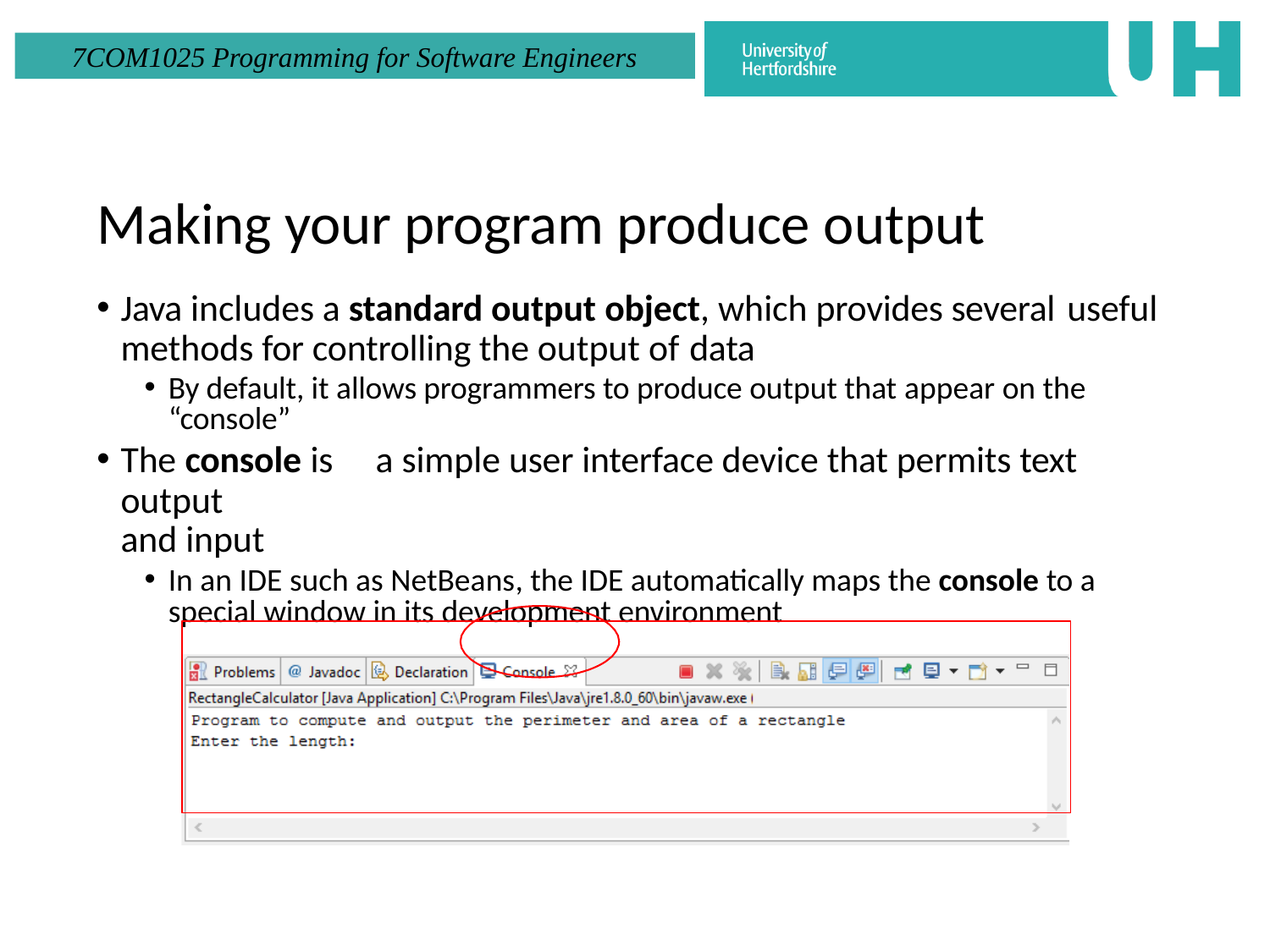

# Making your program produce output
Java includes a standard output object, which provides several useful
methods for controlling the output of data
By default, it allows programmers to produce output that appear on the  “console”
The console is	a simple user interface device that permits text output
and input
In an IDE such as NetBeans, the IDE automatically maps the console to a special window in its development environment